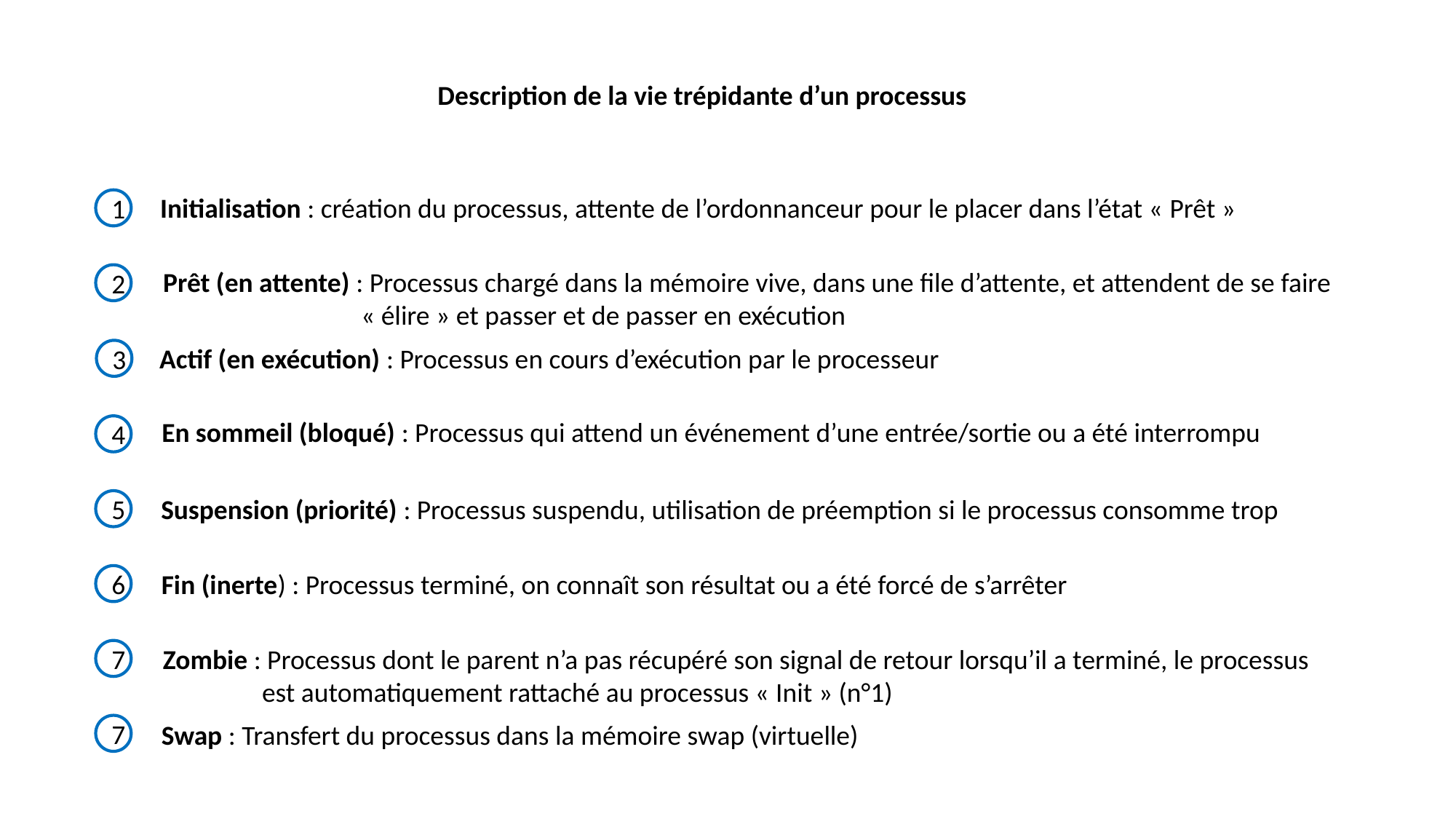

Description de la vie trépidante d’un processus
Initialisation : création du processus, attente de l’ordonnanceur pour le placer dans l’état « Prêt »
1
Prêt (en attente) : Processus chargé dans la mémoire vive, dans une file d’attente, et attendent de se faire
                                « élire » et passer et de passer en exécution
2
Actif (en exécution) : Processus en cours d’exécution par le processeur
3
En sommeil (bloqué) : Processus qui attend un événement d’une entrée/sortie ou a été interrompu
4
Suspension (priorité) : Processus suspendu, utilisation de préemption si le processus consomme trop
5
Fin (inerte) : Processus terminé, on connaît son résultat ou a été forcé de s’arrêter
6
Zombie : Processus dont le parent n’a pas récupéré son signal de retour lorsqu’il a terminé, le processus
                est automatiquement rattaché au processus « Init » (n°1)
7
Swap : Transfert du processus dans la mémoire swap (virtuelle)
7